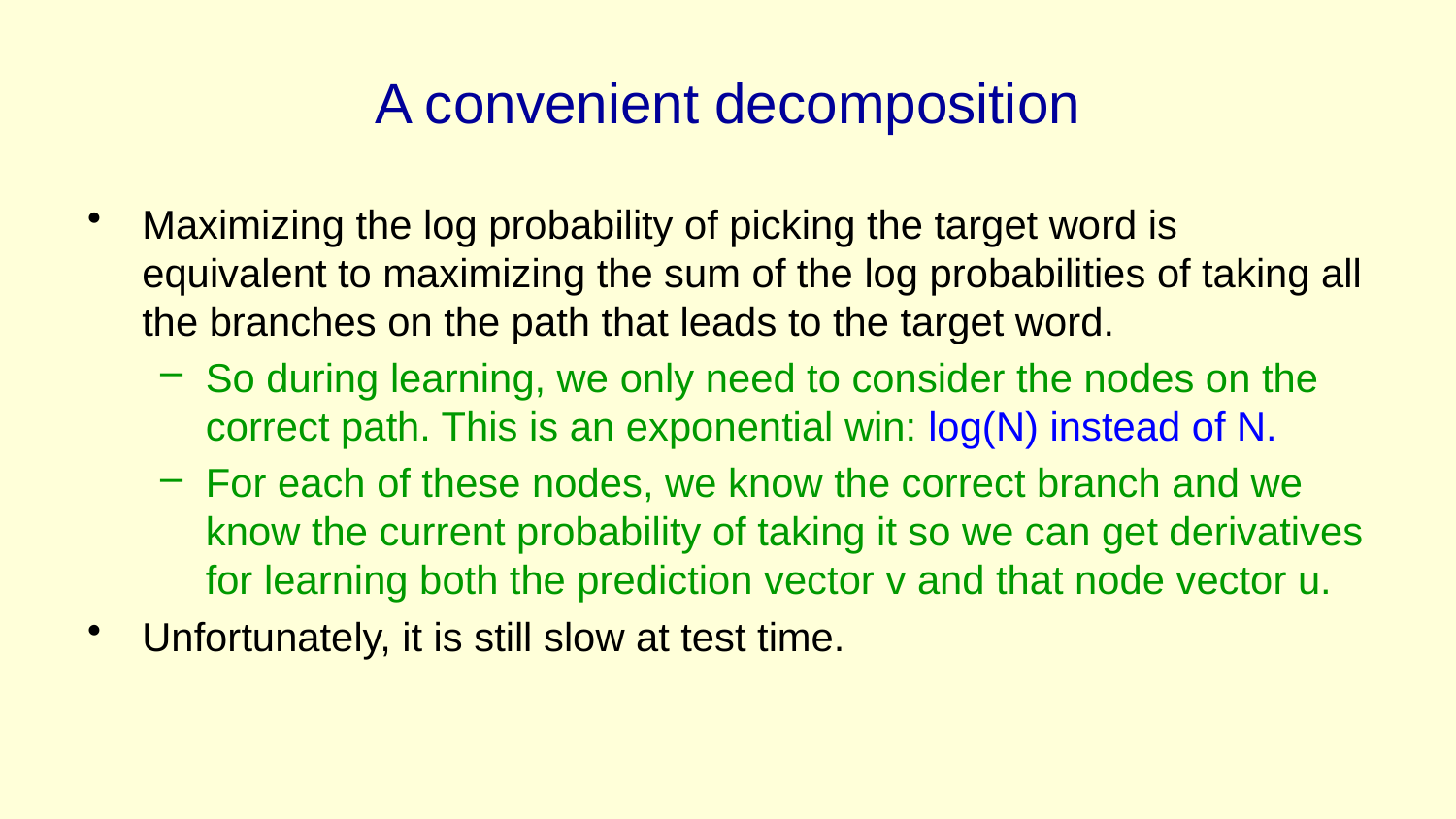

# A convenient decomposition
Maximizing the log probability of picking the target word is equivalent to maximizing the sum of the log probabilities of taking all the branches on the path that leads to the target word.
So during learning, we only need to consider the nodes on the correct path. This is an exponential win: log(N) instead of N.
For each of these nodes, we know the correct branch and we know the current probability of taking it so we can get derivatives for learning both the prediction vector v and that node vector u.
Unfortunately, it is still slow at test time.